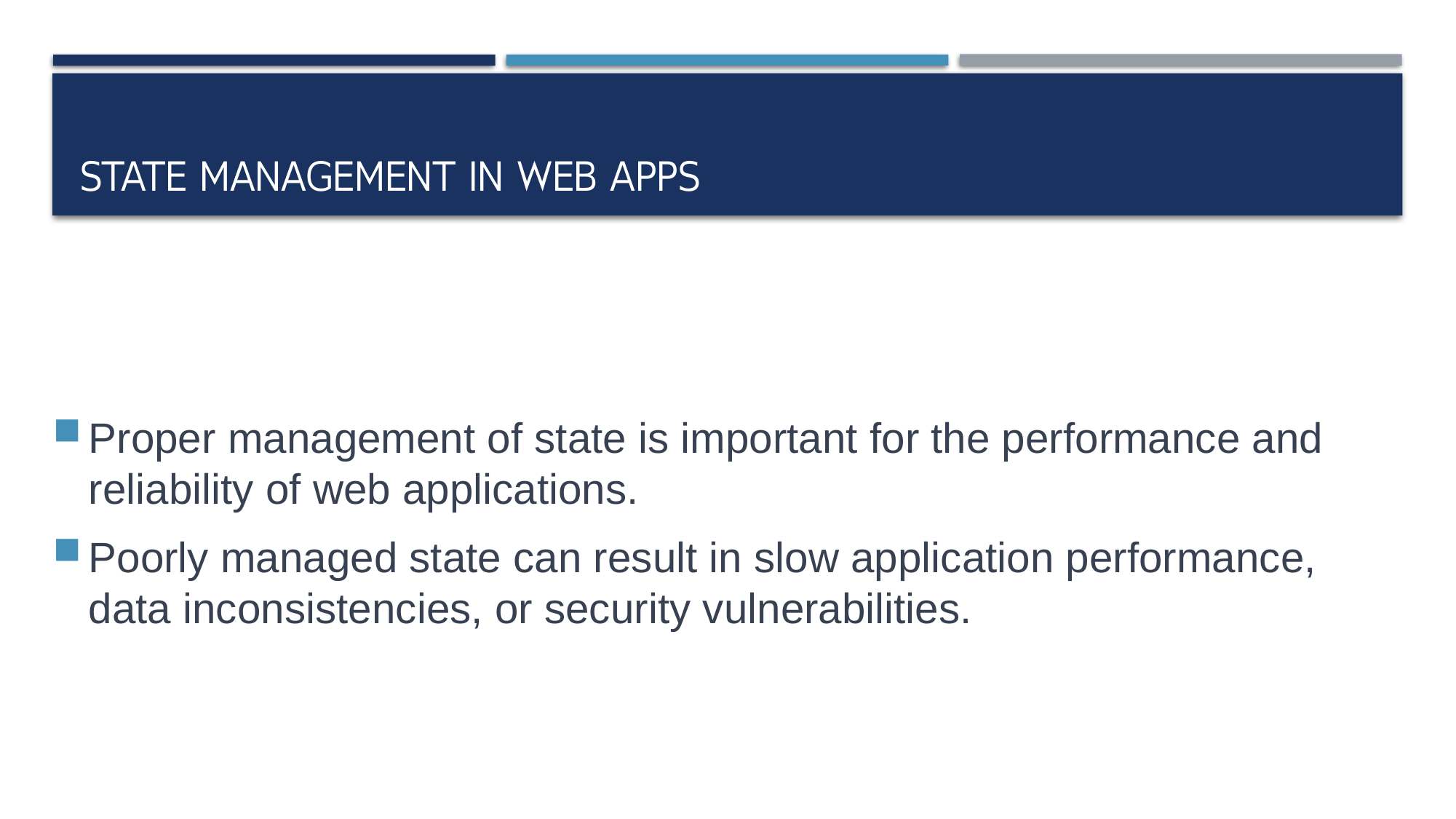

# State management in web apps
Proper management of state is important for the performance and reliability of web applications.
Poorly managed state can result in slow application performance, data inconsistencies, or security vulnerabilities.